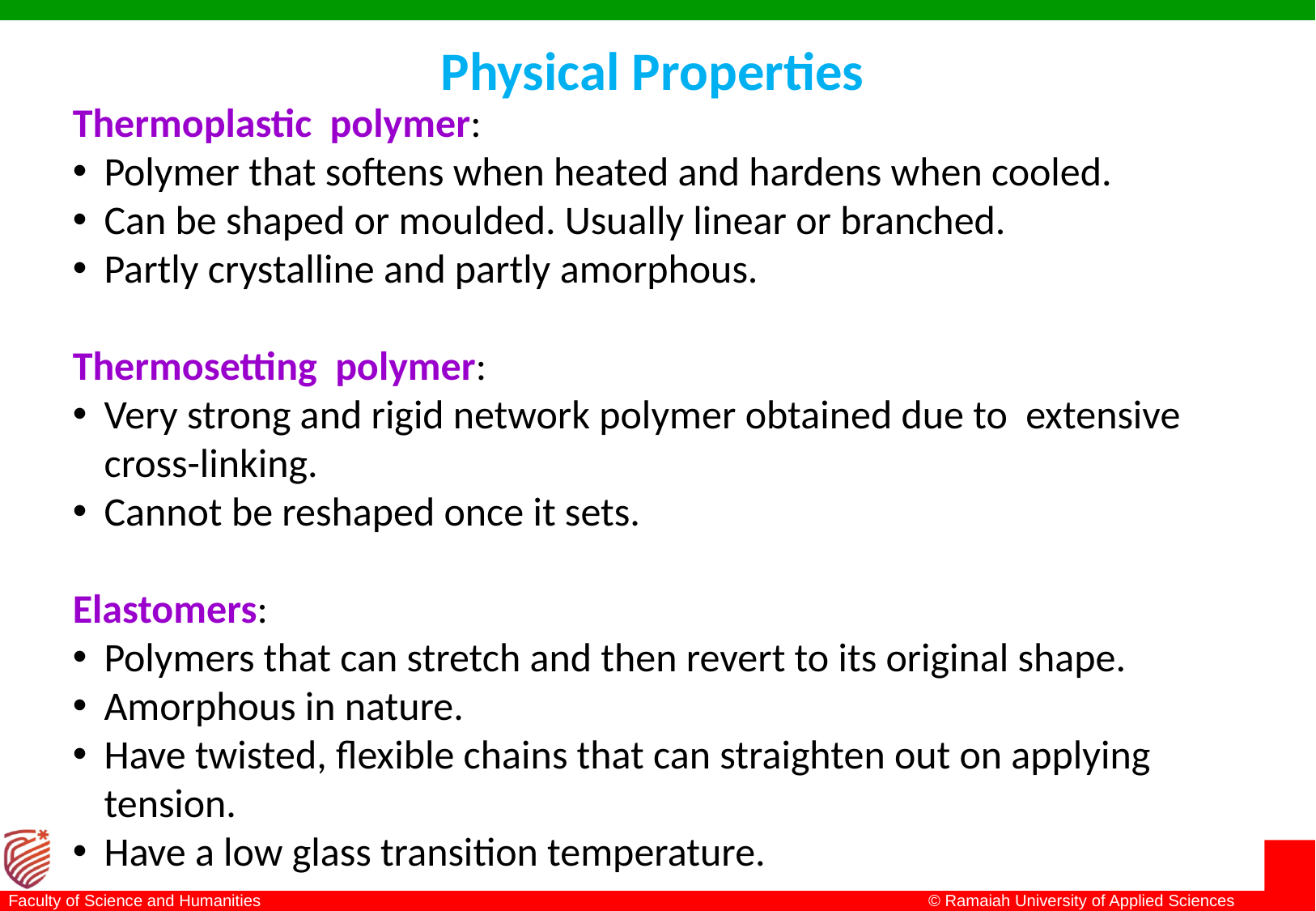

# Physical Properties
Thermoplastic  polymer:
Polymer that softens when heated and hardens when cooled.
Can be shaped or moulded. Usually linear or branched.
Partly crystalline and partly amorphous.

Thermosetting  polymer:
Very strong and rigid network polymer obtained due to  extensive cross-linking.
Cannot be reshaped once it sets.

Elastomers:
Polymers that can stretch and then revert to its original shape.
Amorphous in nature.
Have twisted, flexible chains that can straighten out on applying tension.
Have a low glass transition temperature.